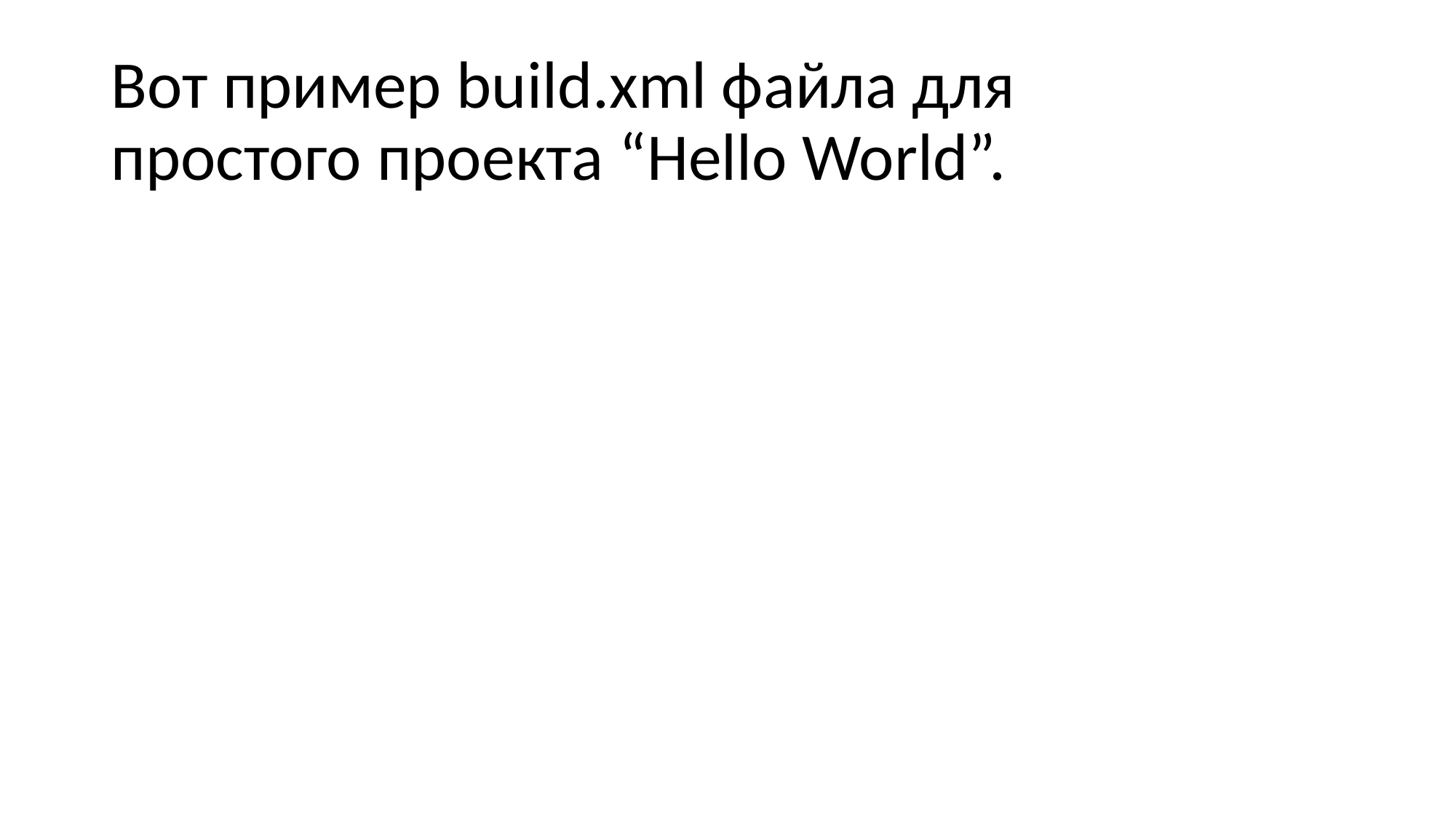

# Вот пример build.xml файла для простого проекта “Hello World”.